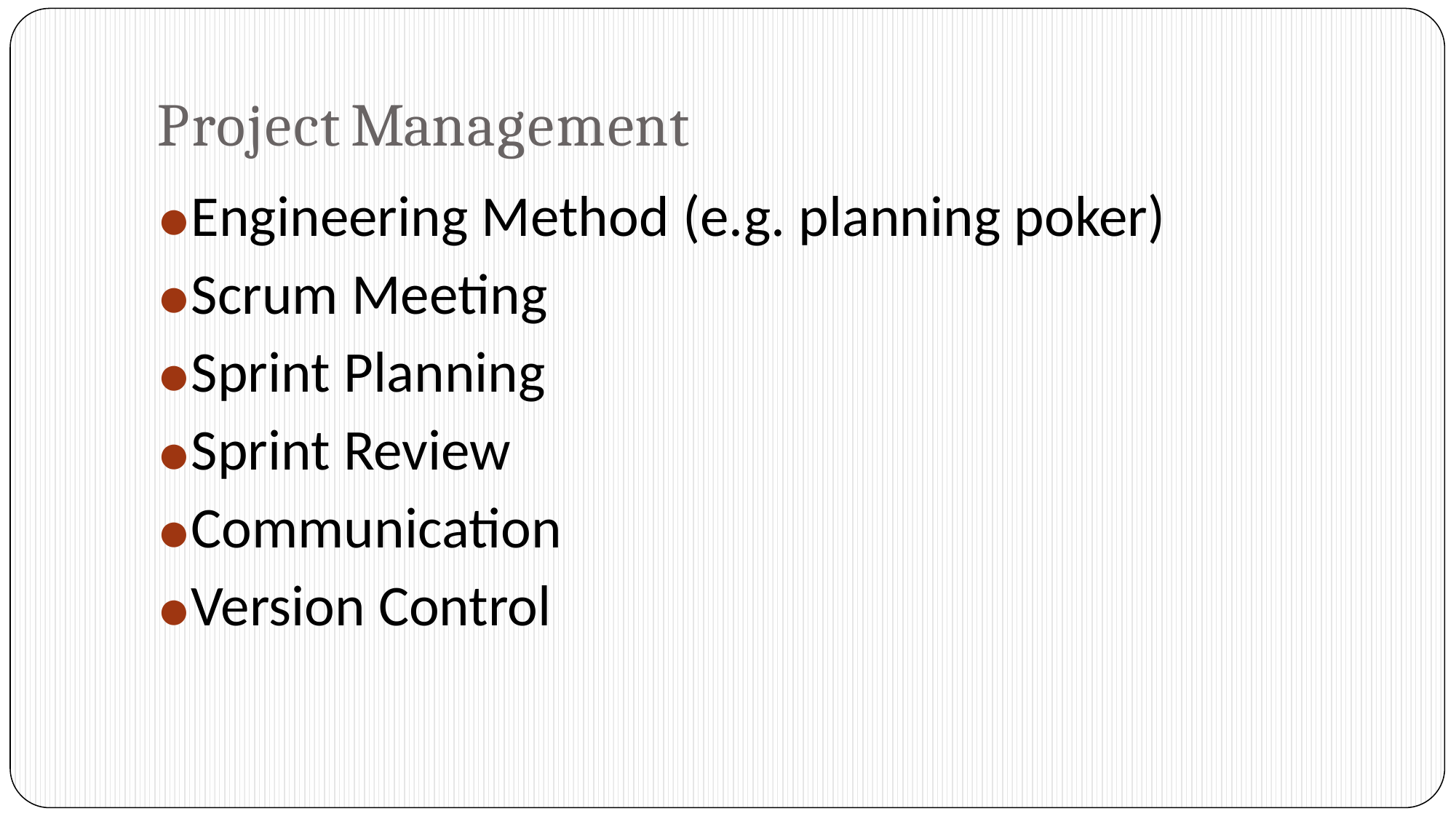

# Project Management
Engineering Method (e.g. planning poker)
Scrum Meeting
Sprint Planning
Sprint Review
Communication
Version Control